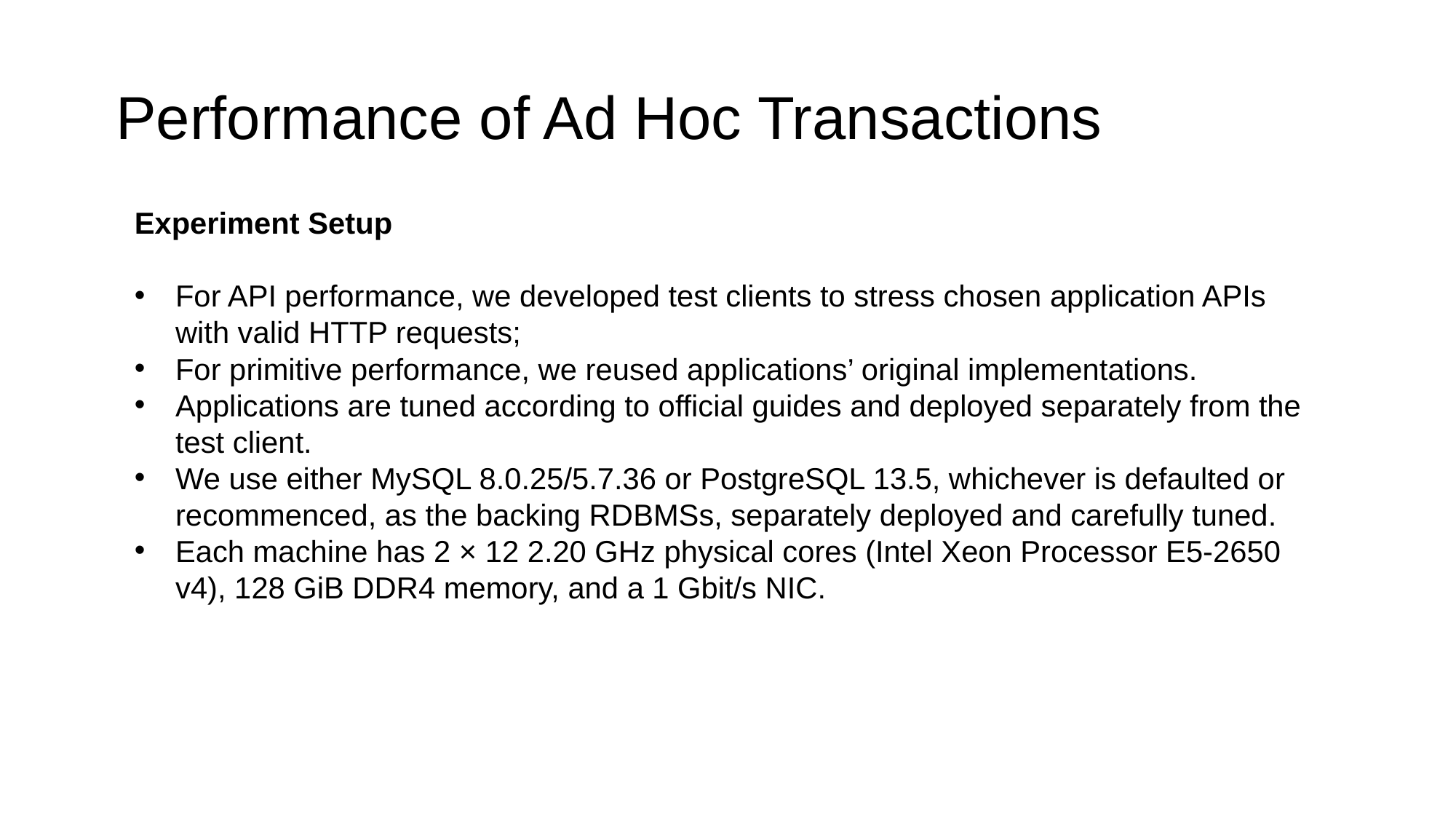

Performance of Ad Hoc Transactions
Experiment Setup

For API performance, we developed test clients to stress chosen application APIs with valid HTTP requests;
For primitive performance, we reused applications’ original implementations.
Applications are tuned according to official guides and deployed separately from the test client.
We use either MySQL 8.0.25/5.7.36 or PostgreSQL 13.5, whichever is defaulted or recommenced, as the backing RDBMSs, separately deployed and carefully tuned.
Each machine has 2 × 12 2.20 GHz physical cores (Intel Xeon Processor E5-2650 v4), 128 GiB DDR4 memory, and a 1 Gbit/s NIC.